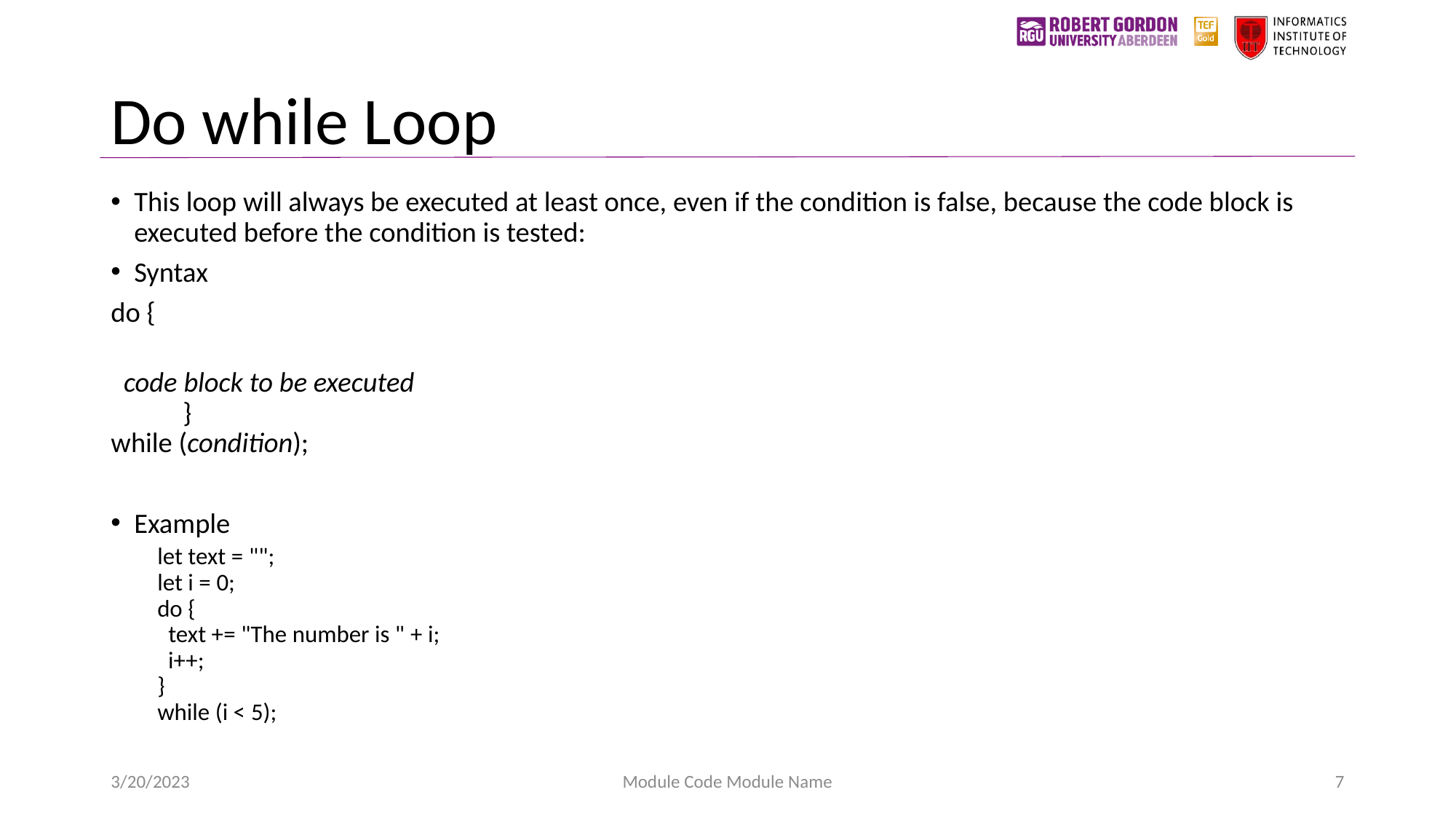

# Do while Loop
This loop will always be executed at least once, even if the condition is false, because the code block is executed before the condition is tested:
Syntax
do {
  code block to be executed
	}
while (condition);

Example
let text = "";
let i = 0;
do {
  text += "The number is " + i;
  i++;
}
while (i < 5);
3/20/2023
Module Code Module Name
7